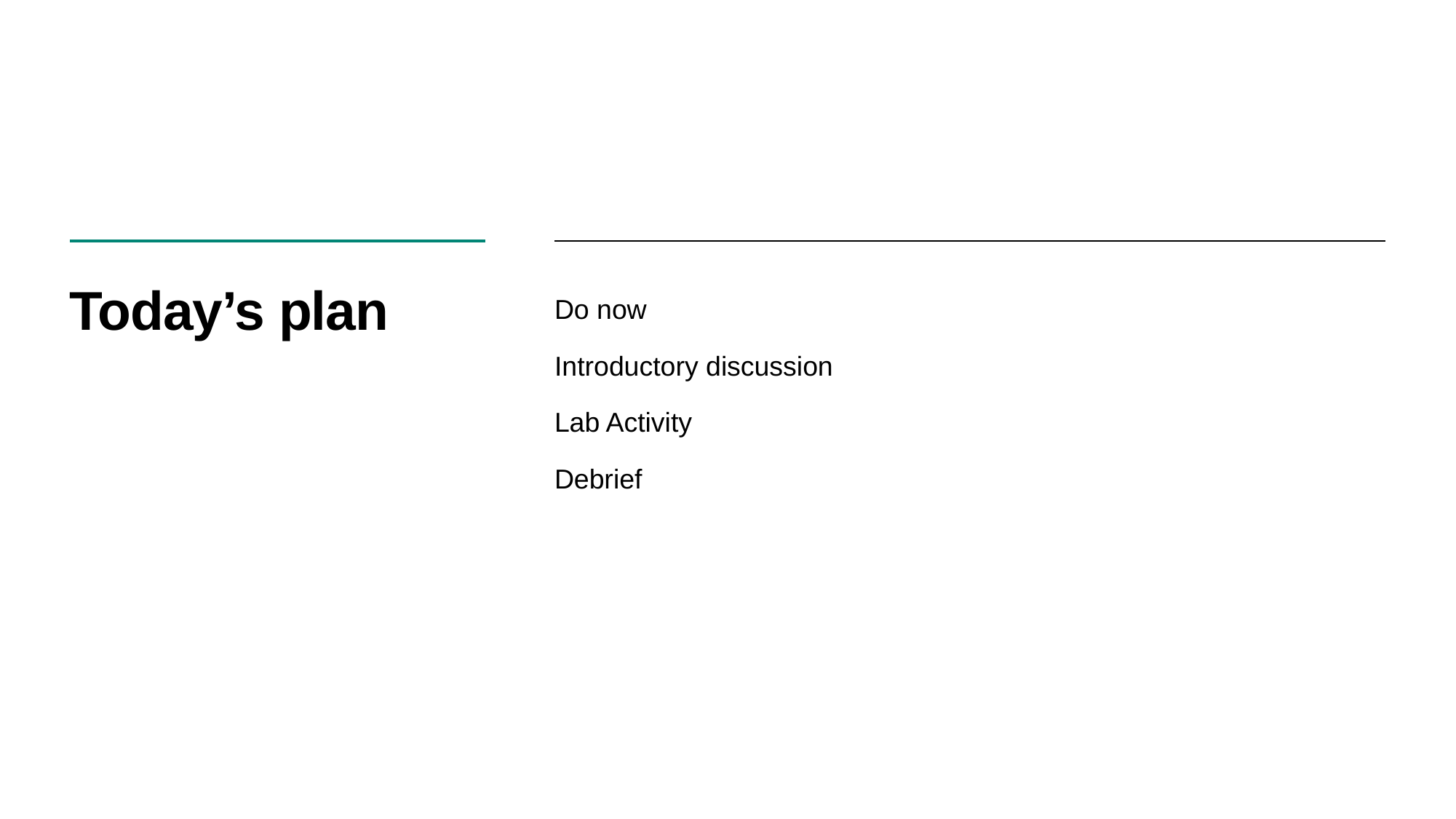

# Today’s plan
Do now
Introductory discussion
Lab Activity
Debrief